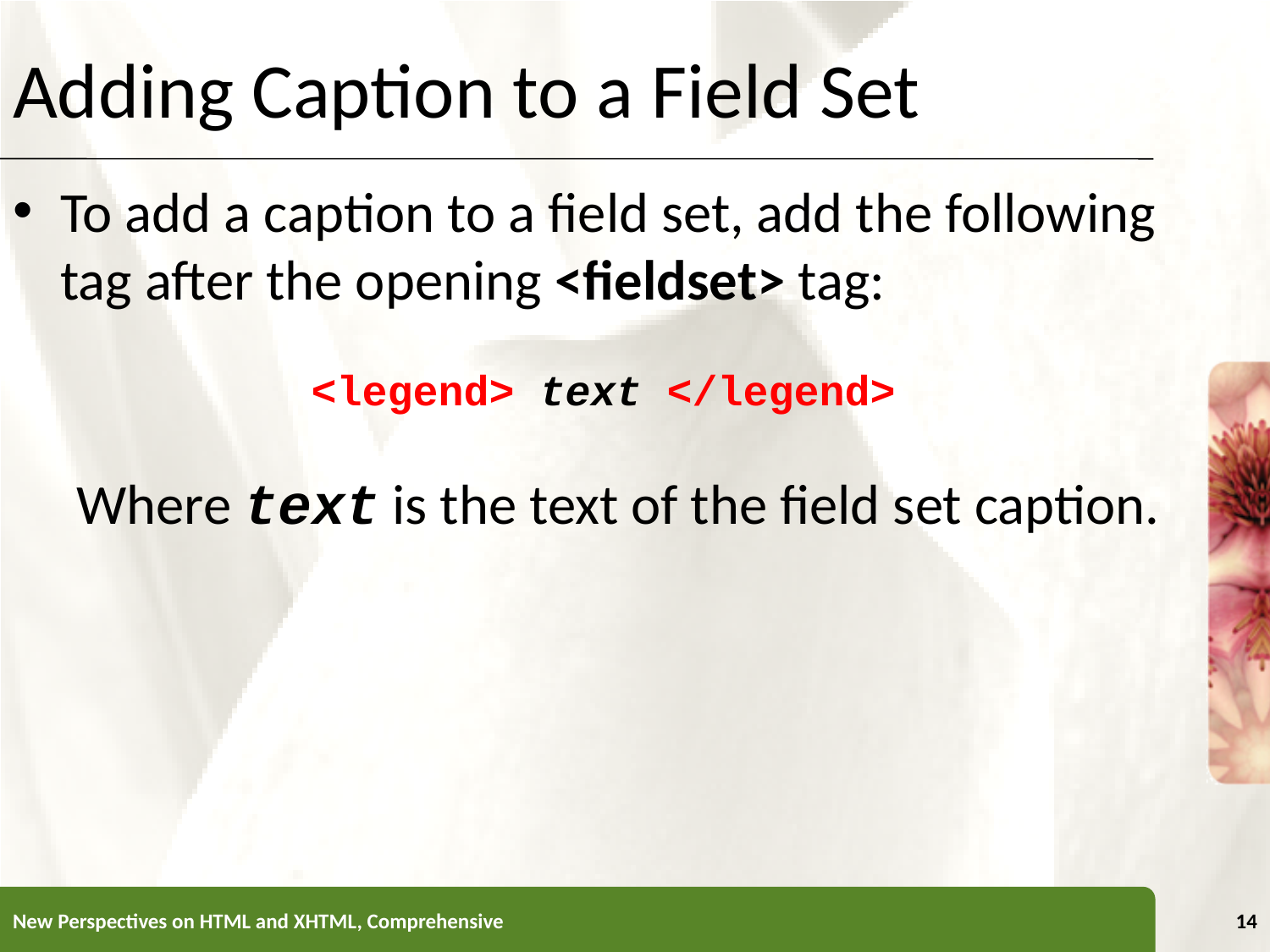

Adding Caption to a Field Set
To add a caption to a field set, add the following tag after the opening <fieldset> tag:
<legend> text </legend>
Where text is the text of the field set caption.

New Perspectives on HTML and XHTML, Comprehensive
14